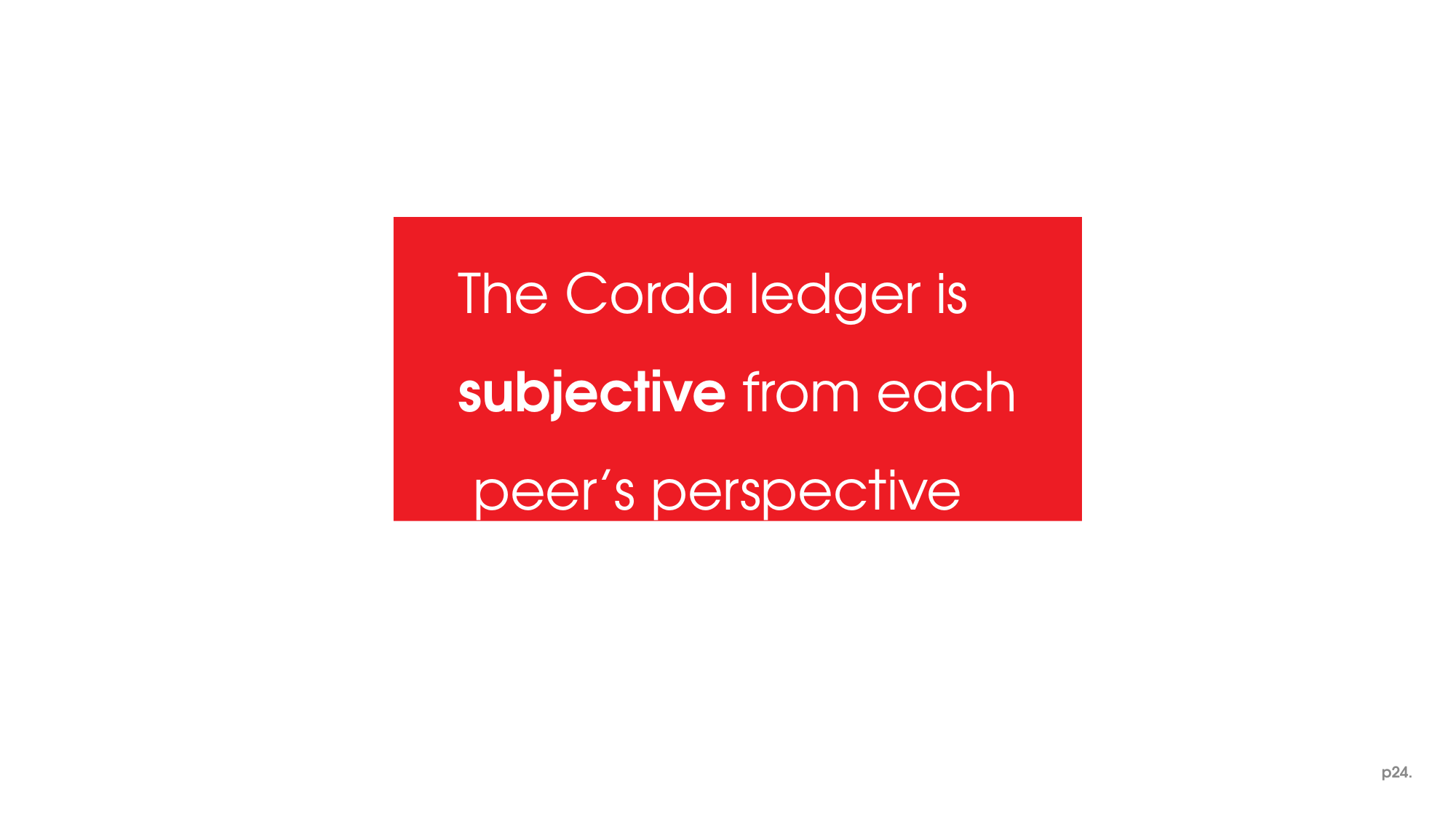

# The Corda ledger is  subjective from each  peer’s perspective
p24.